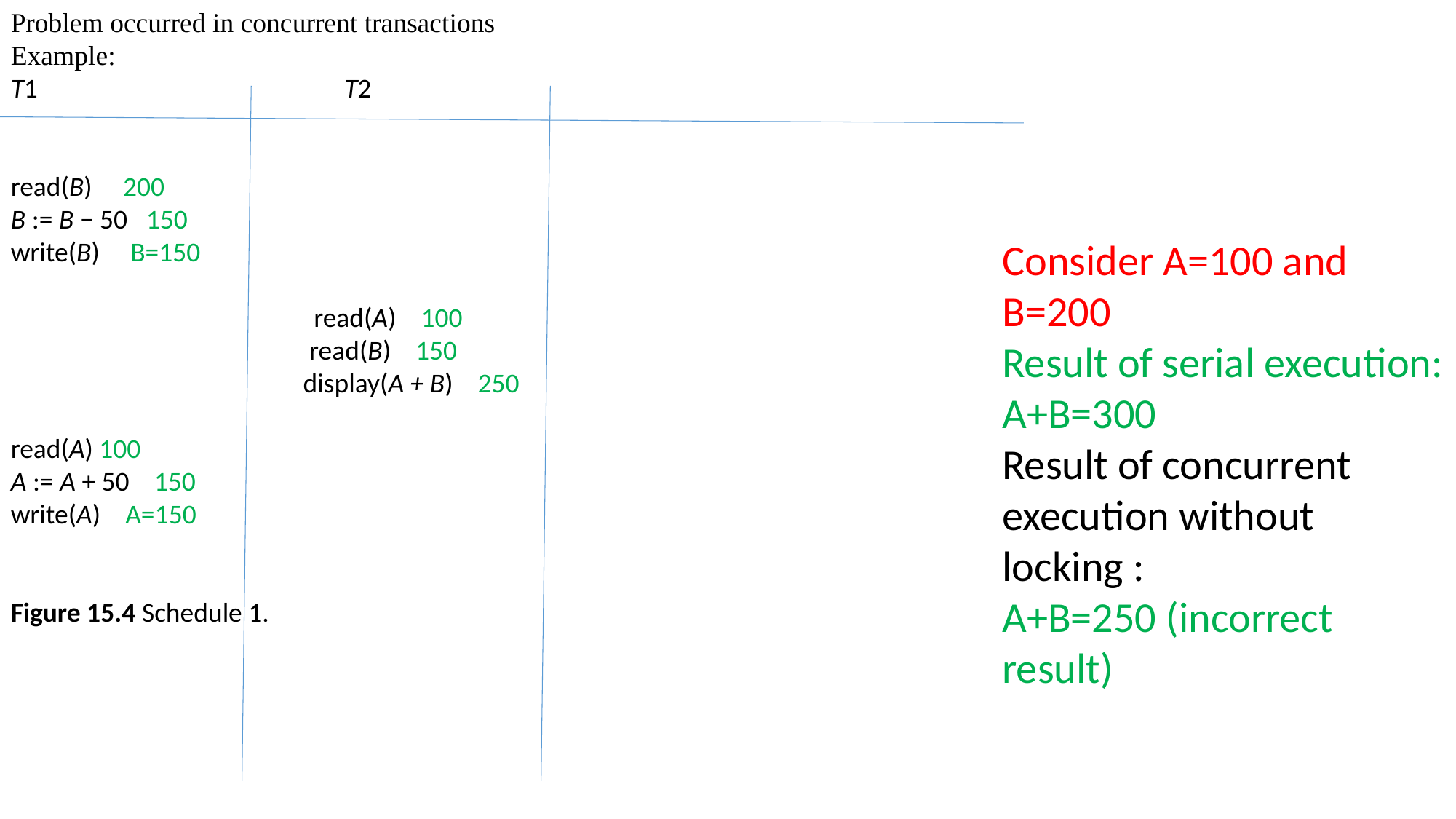

Problem occurred in concurrent transactions
Example:
T1			 T2

read(B)     200
B := B − 50   150
write(B)     B=150

                                                 read(A)    100
		             read(B)    150
		            display(A + B)    250

read(A) 100
A := A + 50    150
write(A)    A=150

Figure 15.4 Schedule 1.

Consider A=100 and B=200
Result of serial execution:
A+B=300
Result of concurrent execution without locking :
A+B=250 (incorrect result)